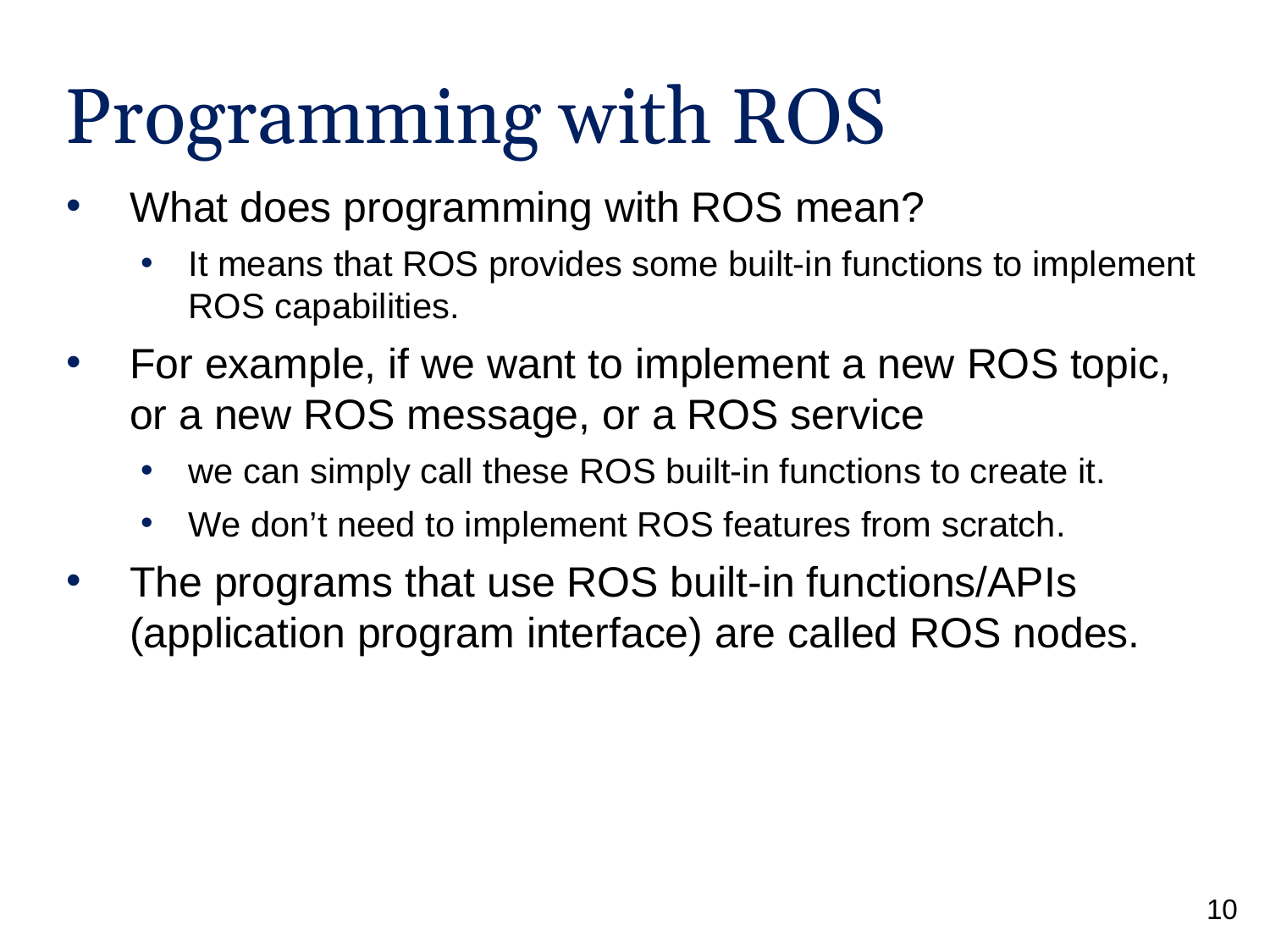

# Programming with ROS
What does programming with ROS mean?
It means that ROS provides some built-in functions to implement ROS capabilities.
For example, if we want to implement a new ROS topic, or a new ROS message, or a ROS service
we can simply call these ROS built-in functions to create it.
We don’t need to implement ROS features from scratch.
The programs that use ROS built-in functions/APIs (application program interface) are called ROS nodes.
10